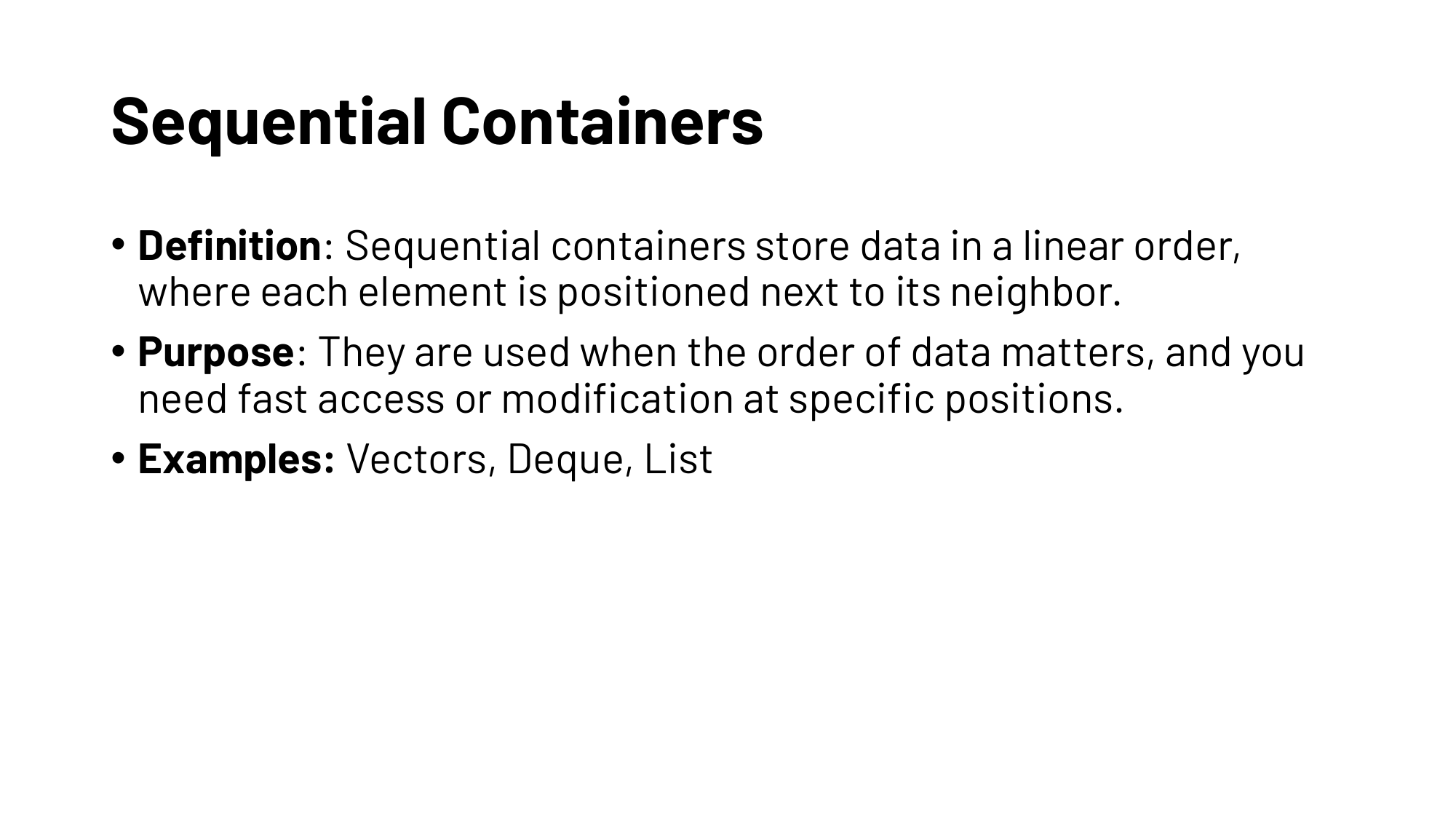

# Sequential Containers
Definition: Sequential containers store data in a linear order, where each element is positioned next to its neighbor.
Purpose: They are used when the order of data matters, and you need fast access or modification at specific positions.
Examples: Vectors, Deque, List